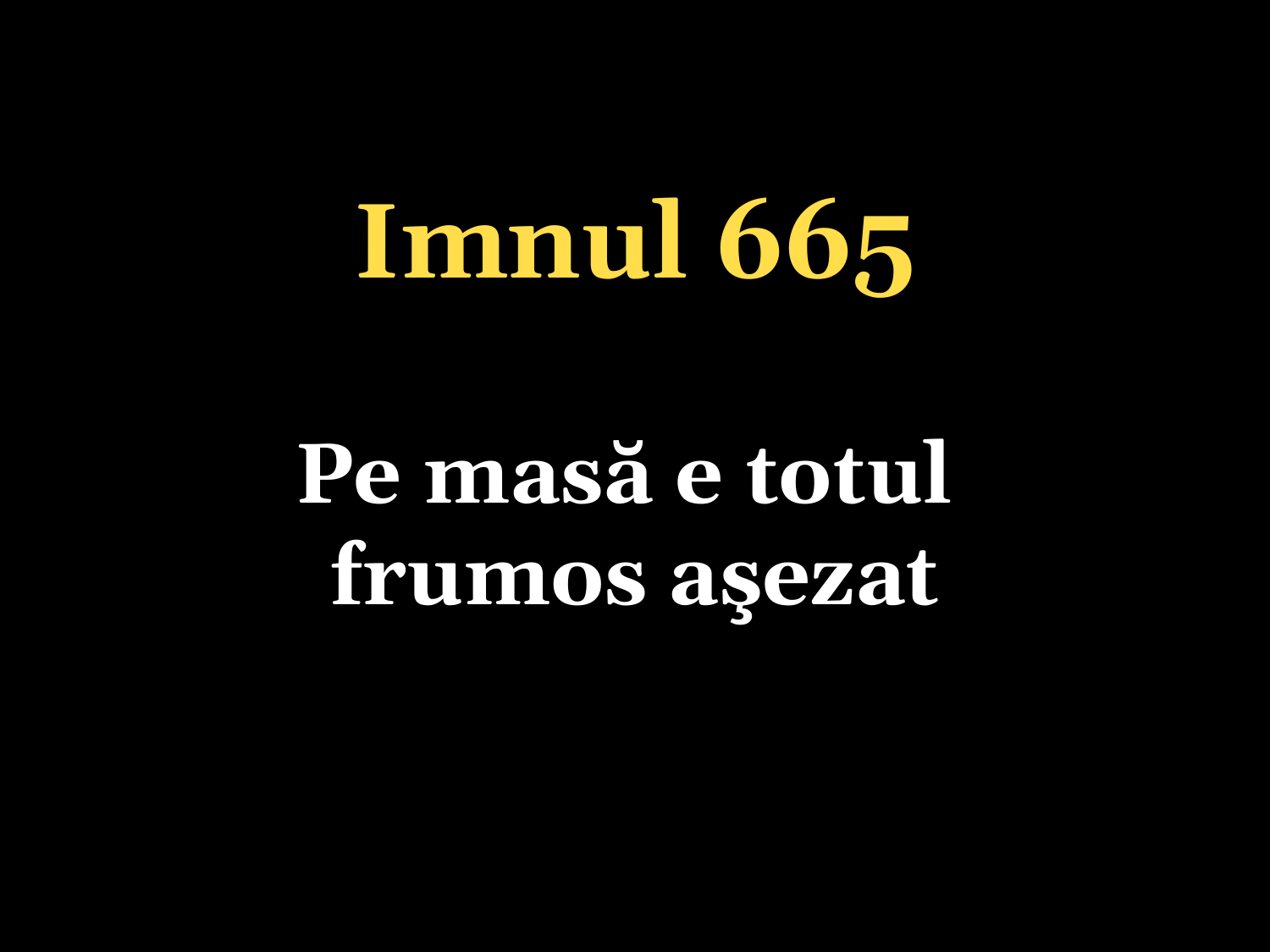

Imnul 665
Pe masă e totul
frumos aşezat